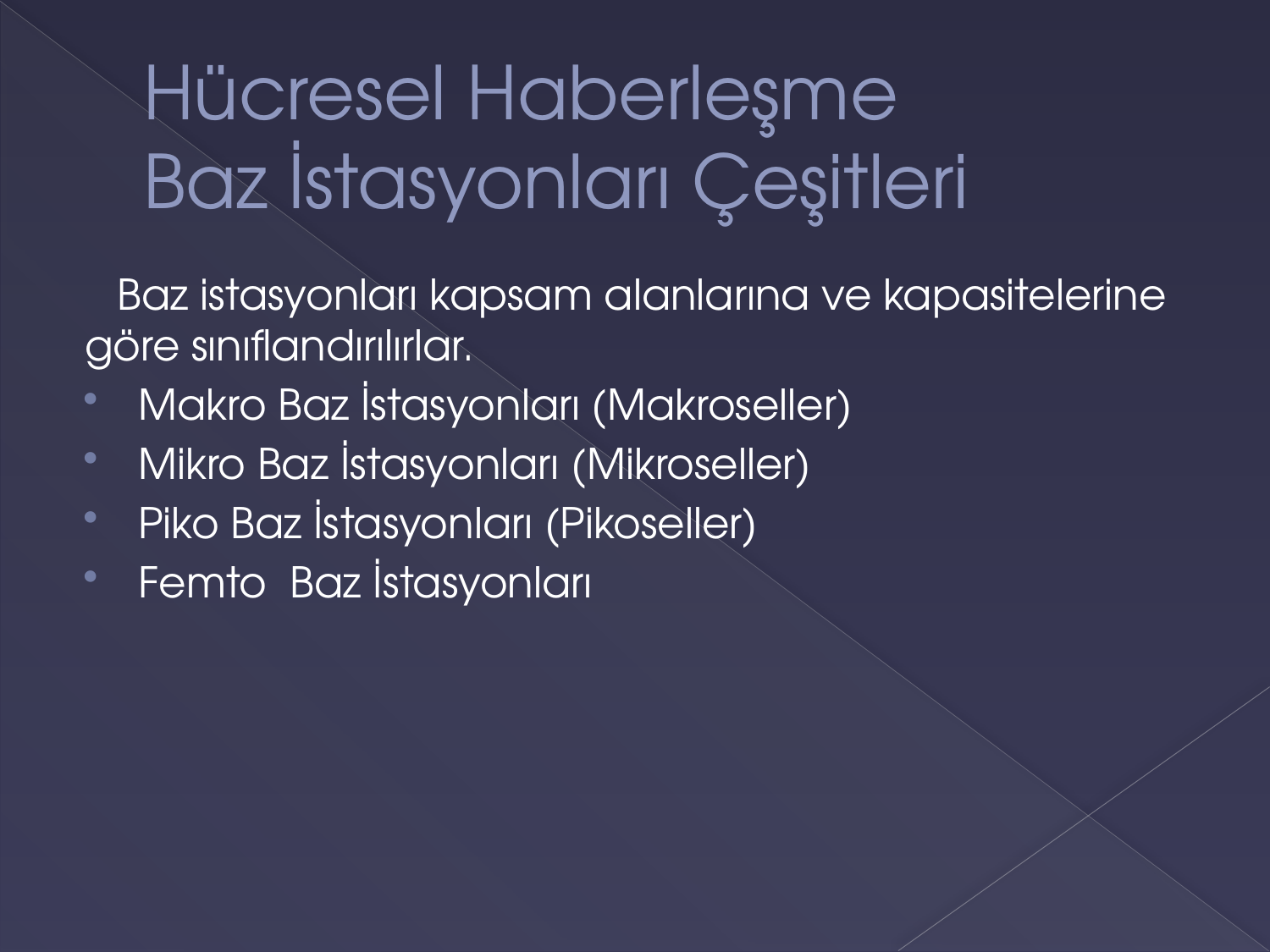

# Hücresel Haberleşme Baz İstasyonları Çeşitleri
   Baz istasyonları kapsam alanlarına ve kapasitelerine göre sınıflandırılırlar.
Makro Baz İstasyonları (Makroseller)
Mikro Baz İstasyonları (Mikroseller)
Piko Baz İstasyonları (Pikoseller)
Femto  Baz İstasyonları